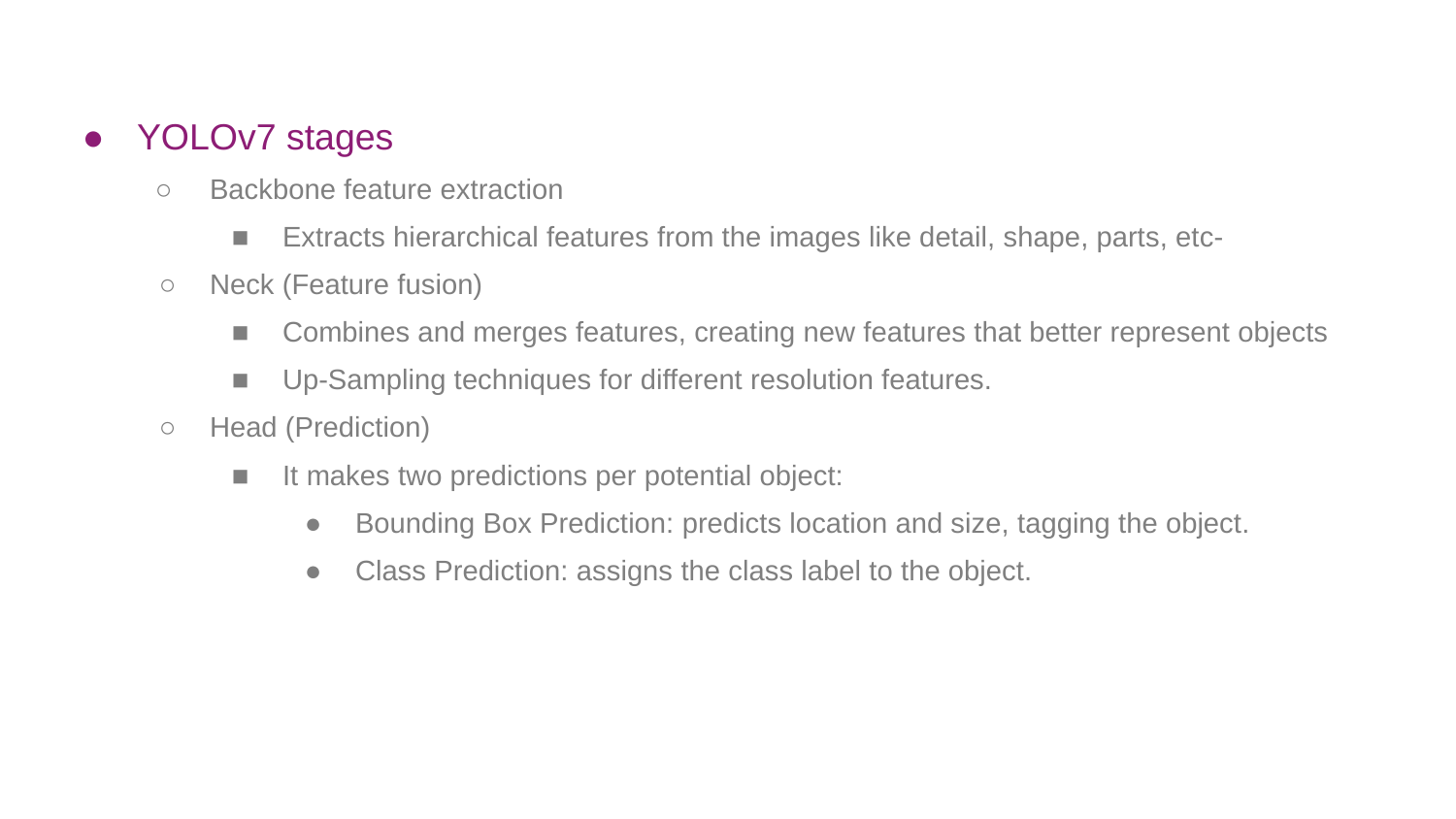

YOLOv7 stages
Backbone feature extraction
Extracts hierarchical features from the images like detail, shape, parts, etc-
Neck (Feature fusion)
Combines and merges features, creating new features that better represent objects
Up-Sampling techniques for different resolution features.
Head (Prediction)
It makes two predictions per potential object:
Bounding Box Prediction: predicts location and size, tagging the object.
Class Prediction: assigns the class label to the object.